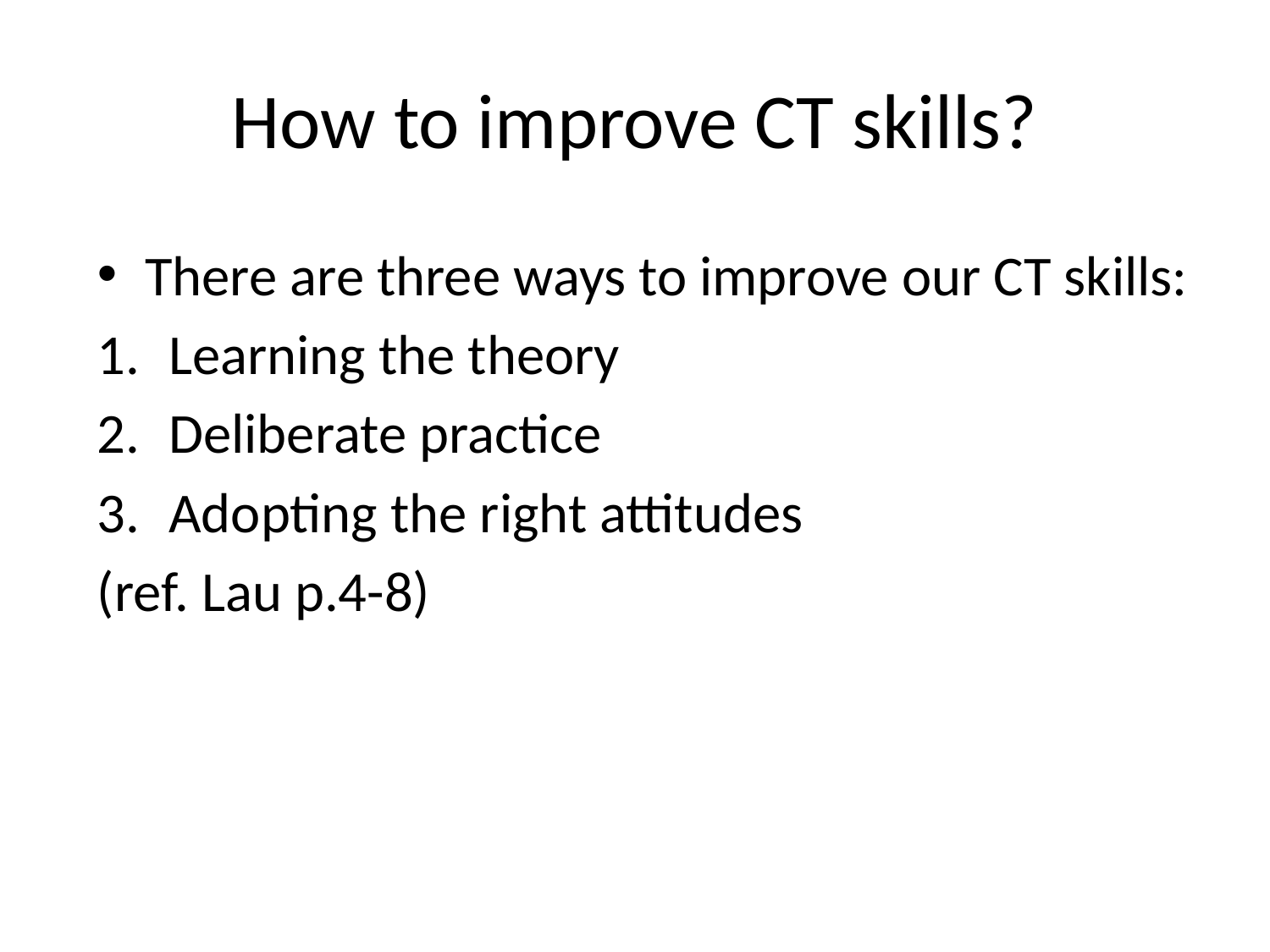

# How to improve CT skills?
There are three ways to improve our CT skills:
Learning the theory
Deliberate practice
Adopting the right attitudes
(ref. Lau p.4-8)